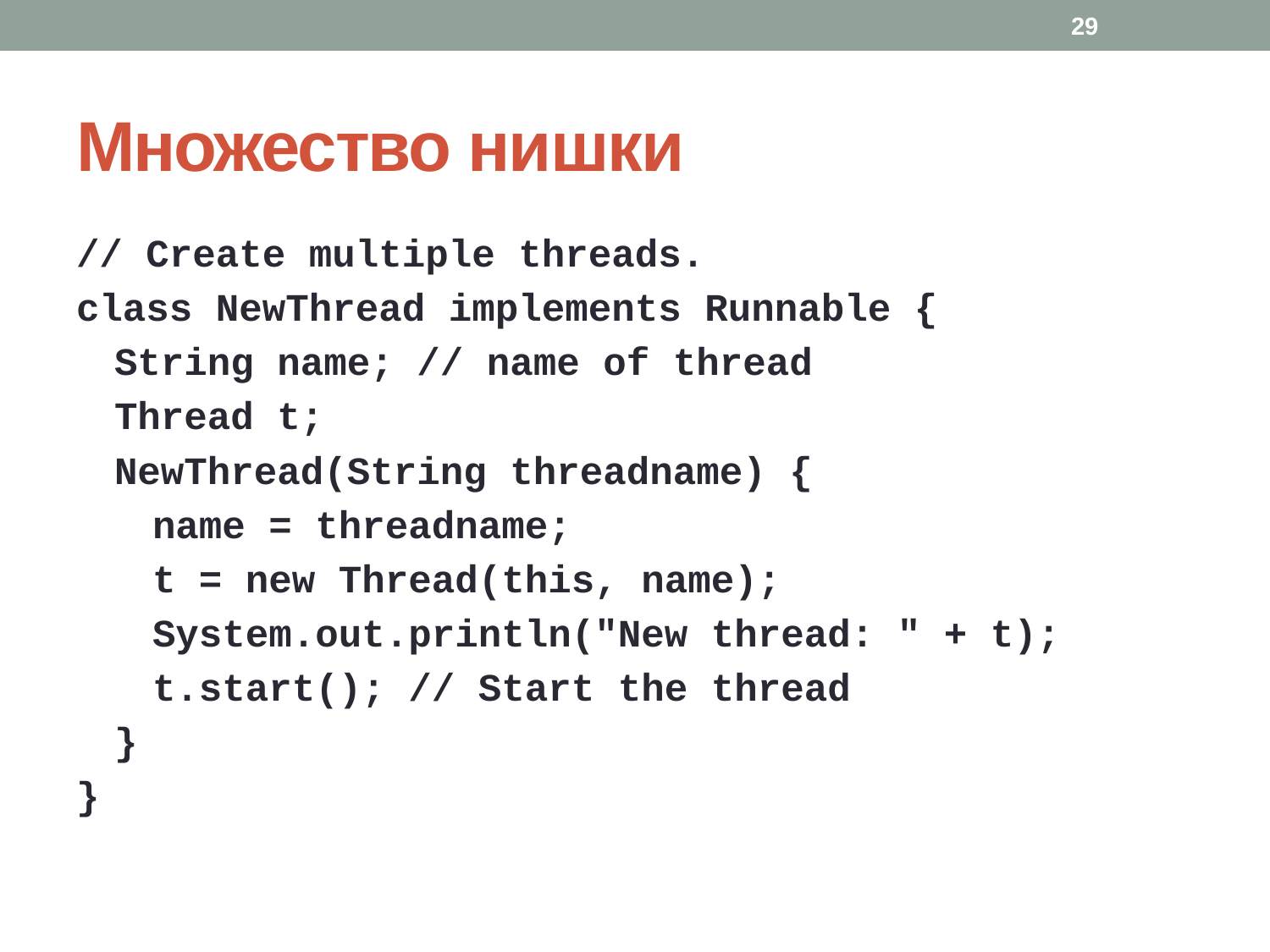

29
# Множество нишки
// Create multiple threads.
class NewThread implements Runnable {
String name; // name of thread
Thread t;
NewThread(String threadname) {
name = threadname;
t = new Thread(this, name);
System.out.println("New thread: " + t);
t.start(); // Start the thread
}
}